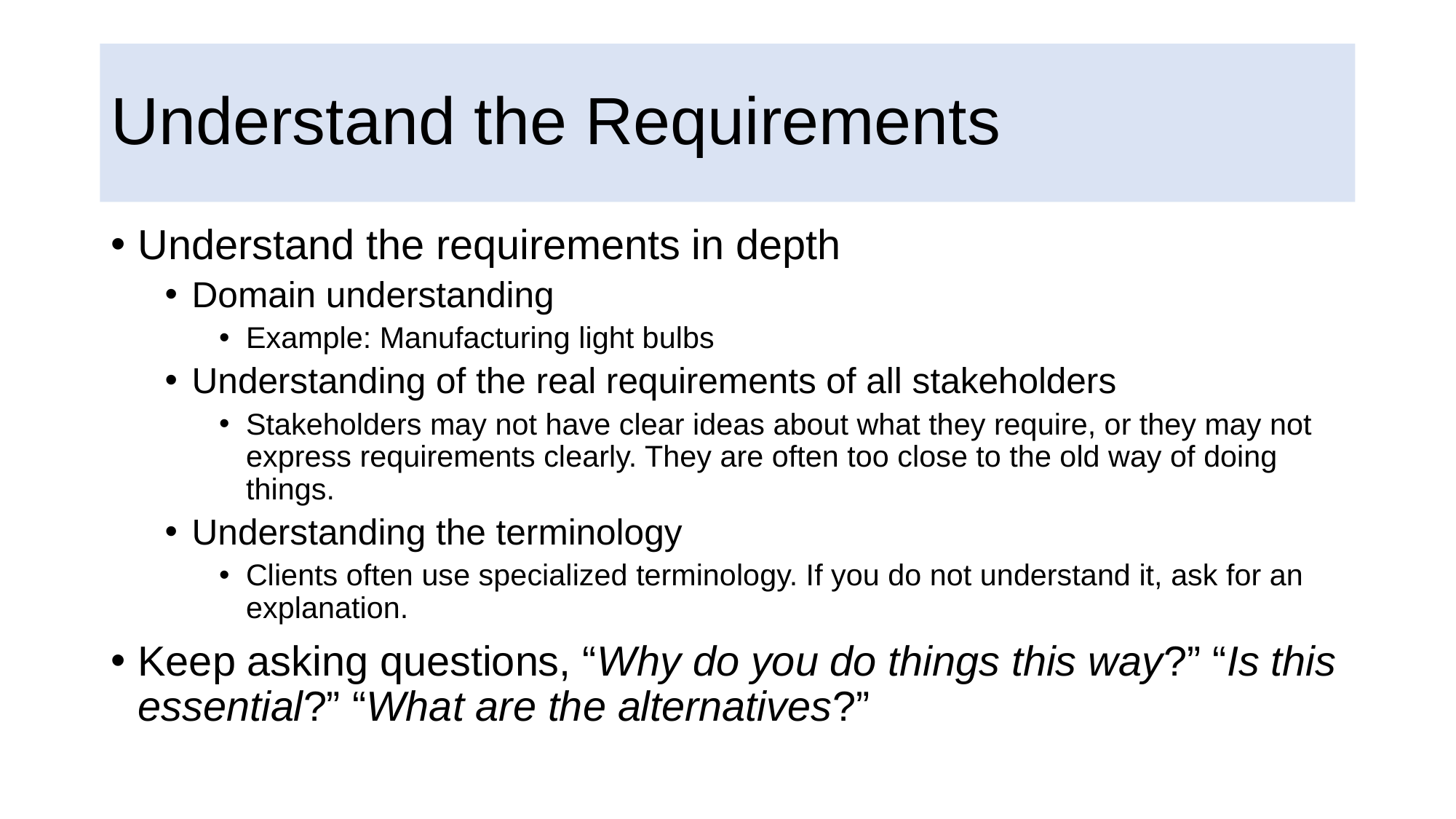

# Understand the Requirements
Understand the requirements in depth
Domain understanding
Example: Manufacturing light bulbs
Understanding of the real requirements of all stakeholders
Stakeholders may not have clear ideas about what they require, or they may not express requirements clearly. They are often too close to the old way of doing things.
Understanding the terminology
Clients often use specialized terminology. If you do not understand it, ask for an explanation.
Keep asking questions, “Why do you do things this way?” “Is this essential?” “What are the alternatives?”